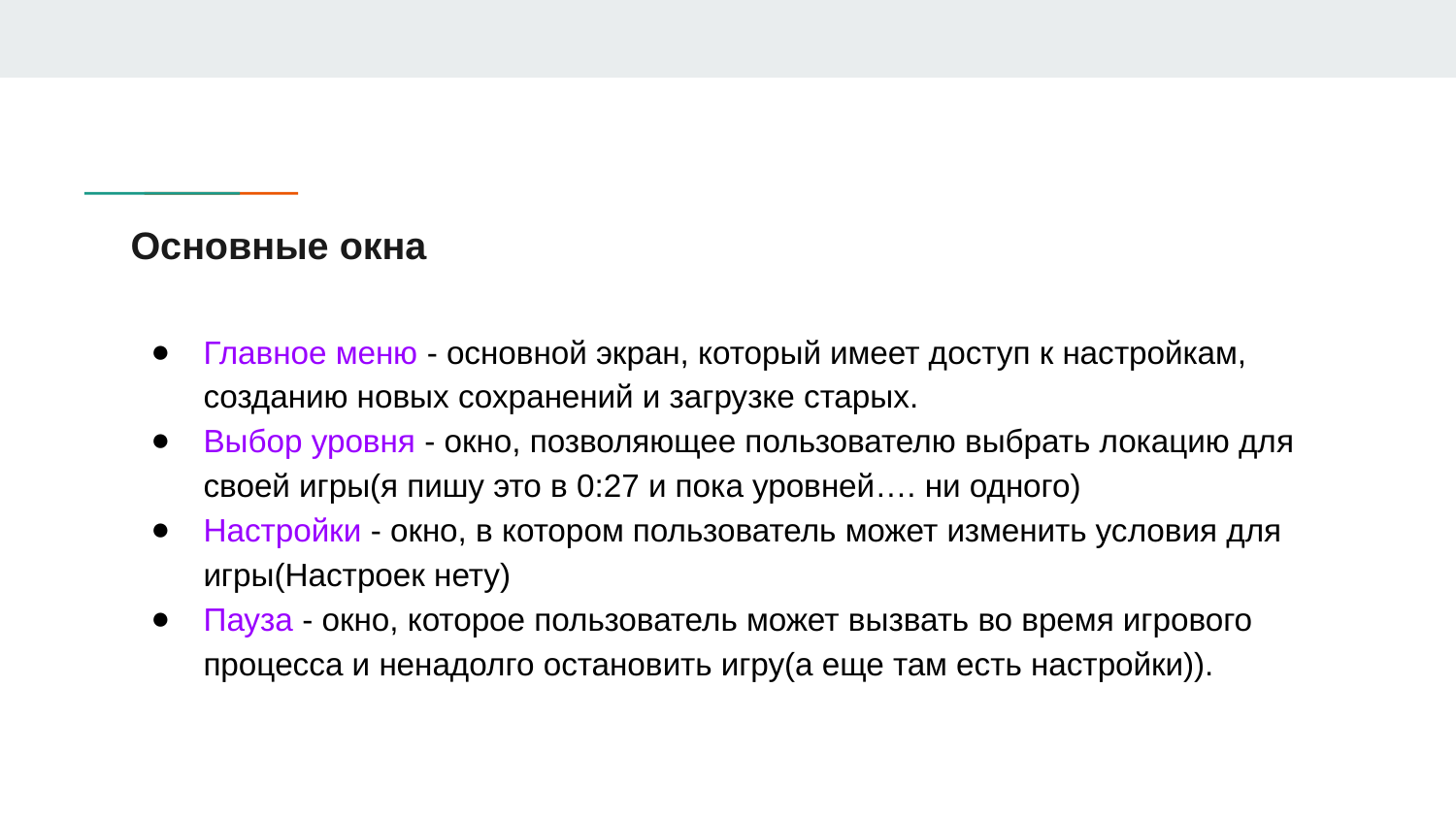

# Основные окна

Главное меню - основной экран, который имеет доступ к настройкам,   созданию новых сохранений и загрузке старых.
Выбор уровня - окно, позволяющее пользователю выбрать локацию для своей игры(я пишу это в 0:27 и пока уровней…. ни одного)
Настройки - окно, в котором пользователь может изменить условия для игры(Настроек нету)
Пауза - окно, которое пользователь может вызвать во время игрового процесса и ненадолго остановить игру(а еще там есть настройки)).